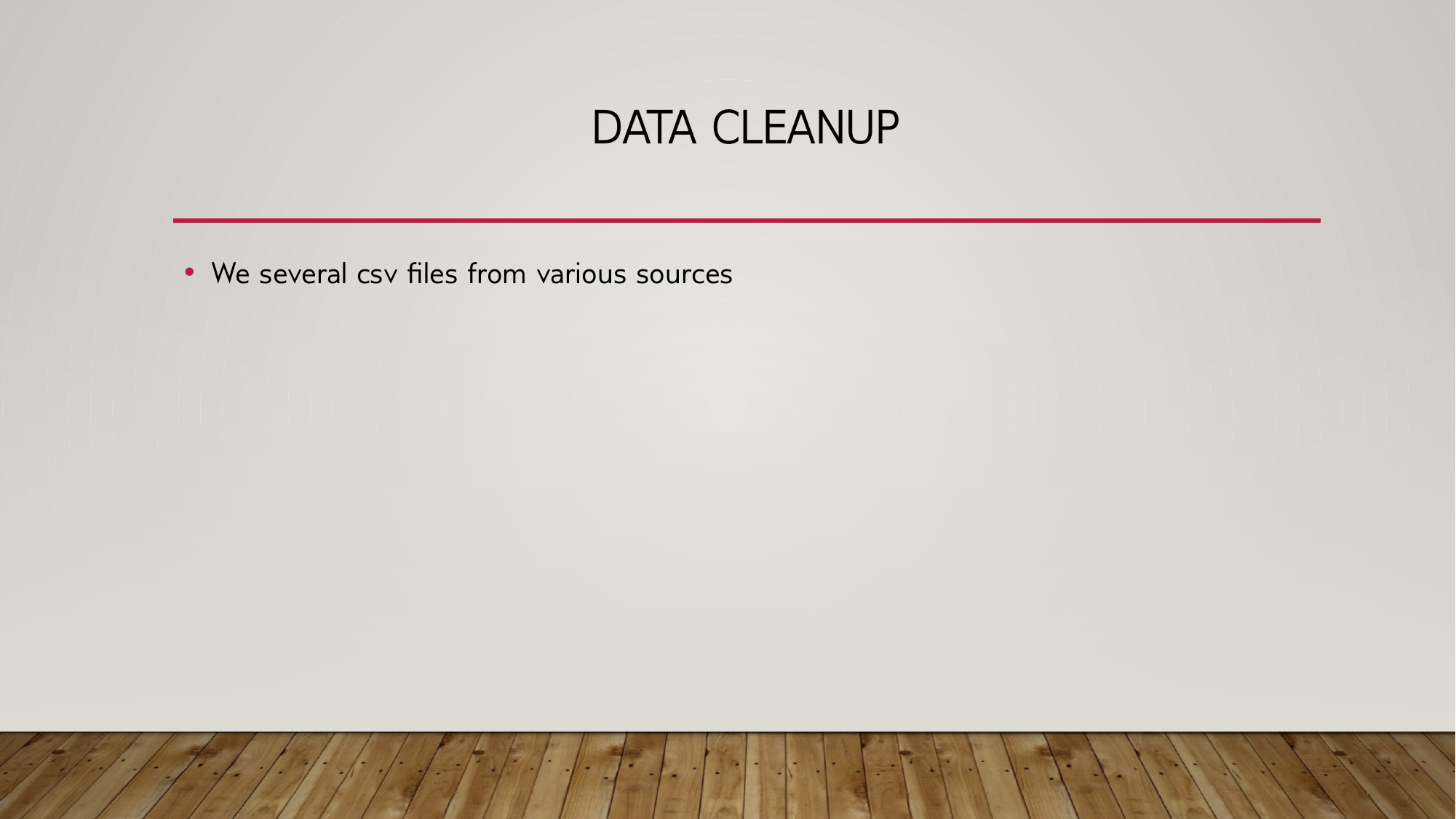

# Data cleanup
We several csv files from various sources